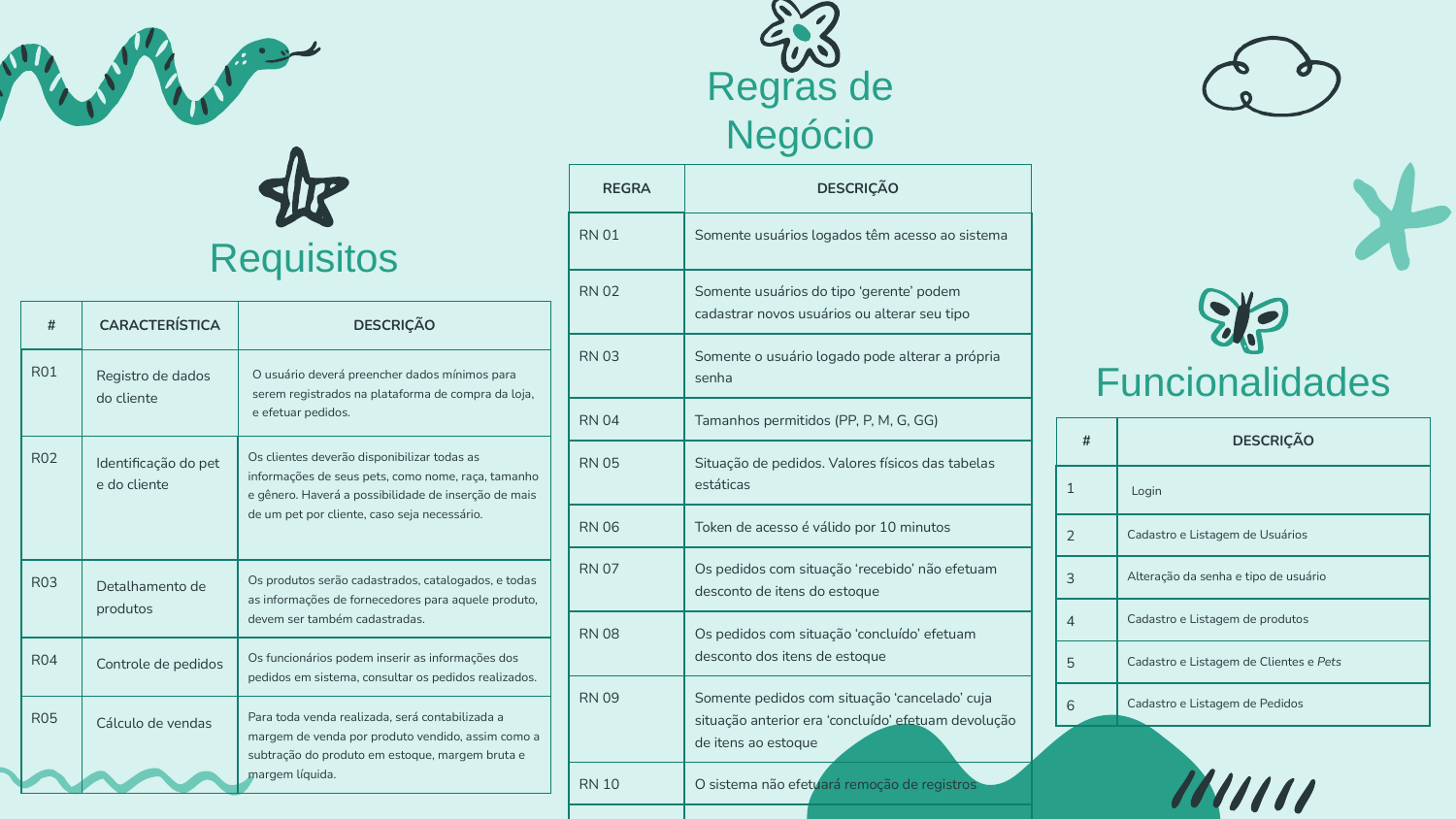

Regras de Negócio

| REGRA | DESCRIÇÃO |
| --- | --- |
| RN 01 | Somente usuários logados têm acesso ao sistema |
| RN 02 | Somente usuários do tipo ‘gerente’ podem cadastrar novos usuários ou alterar seu tipo |
| RN 03 | Somente o usuário logado pode alterar a própria senha |
| RN 04 | Tamanhos permitidos (PP, P, M, G, GG) |
| RN 05 | Situação de pedidos. Valores físicos das tabelas estáticas |
| RN 06 | Token de acesso é válido por 10 minutos |
| RN 07 | Os pedidos com situação ‘recebido’ não efetuam desconto de itens do estoque |
| RN 08 | Os pedidos com situação ‘concluído’ efetuam desconto dos itens de estoque |
| RN 09 | Somente pedidos com situação ‘cancelado’ cuja situação anterior era ‘concluído’ efetuam devolução de itens ao estoque |
| RN 10 | O sistema não efetuará remoção de registros |
| RN 11 | Todos os campos de cadastro do cliente são obrigatórios de preenchimento. |
Requisitos

| # | CARACTERÍSTICA | DESCRIÇÃO |
| --- | --- | --- |
| R01 | Registro de dados do cliente | O usuário deverá preencher dados mínimos para serem registrados na plataforma de compra da loja, e efetuar pedidos. |
| R02 | Identificação do pet e do cliente | Os clientes deverão disponibilizar todas as informações de seus pets, como nome, raça, tamanho e gênero. Haverá a possibilidade de inserção de mais de um pet por cliente, caso seja necessário. |
| R03 | Detalhamento de produtos | Os produtos serão cadastrados, catalogados, e todas as informações de fornecedores para aquele produto, devem ser também cadastradas. |
| R04 | Controle de pedidos | Os funcionários podem inserir as informações dos pedidos em sistema, consultar os pedidos realizados. |
| R05 | Cálculo de vendas | Para toda venda realizada, será contabilizada a margem de venda por produto vendido, assim como a subtração do produto em estoque, margem bruta e margem líquida. |
Funcionalidades
| # | DESCRIÇÃO |
| --- | --- |
| 1 | Login |
| 2 | Cadastro e Listagem de Usuários |
| 3 | Alteração da senha e tipo de usuário |
| 4 | Cadastro e Listagem de produtos |
| 5 | Cadastro e Listagem de Clientes e Pets |
| 6 | Cadastro e Listagem de Pedidos |